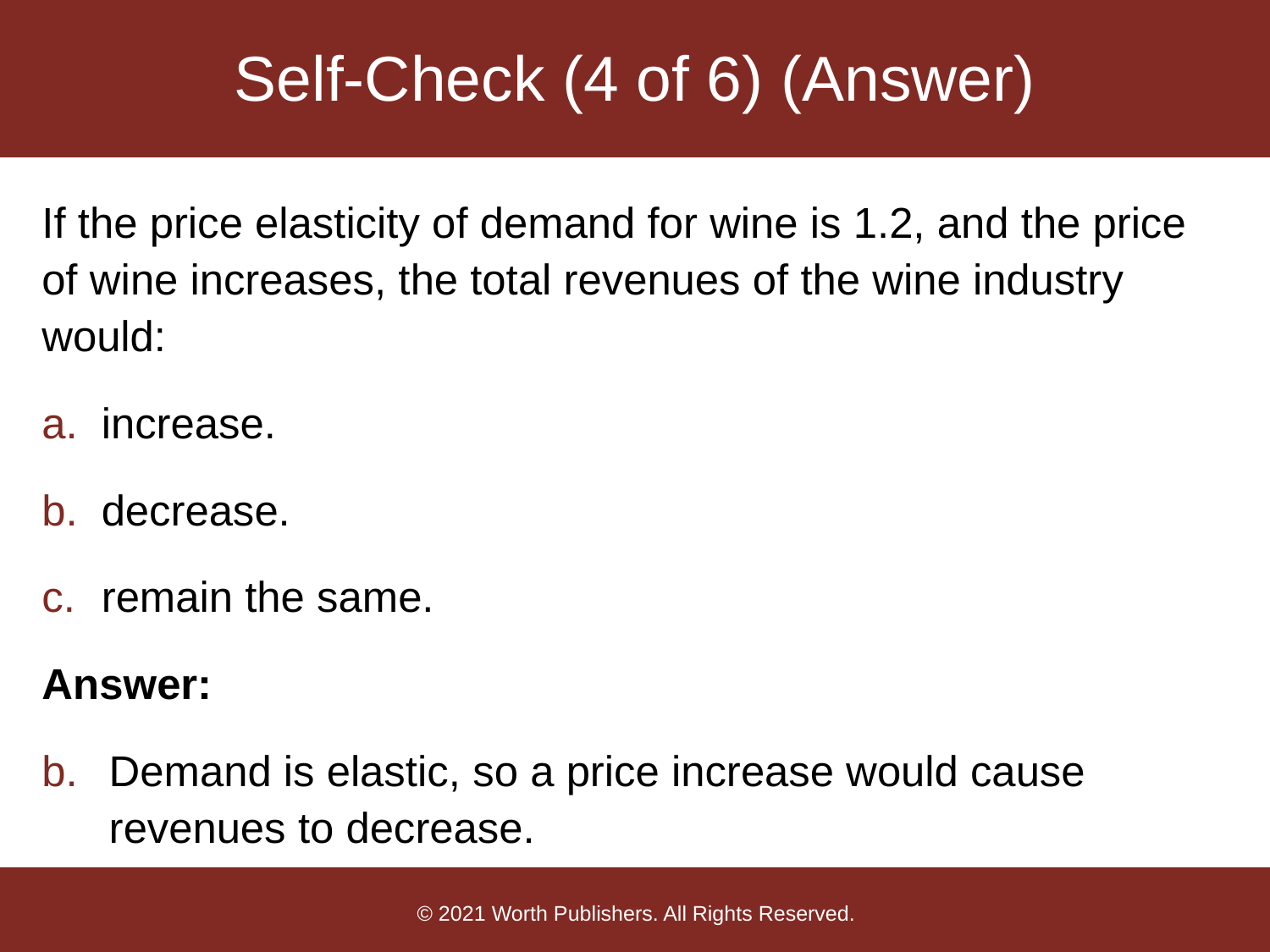

# Self-Check (4 of 6) (Answer)
If the price elasticity of demand for wine is 1.2, and the price of wine increases, the total revenues of the wine industry would:
increase.
decrease.
remain the same.
Answer:
Demand is elastic, so a price increase would cause revenues to decrease.